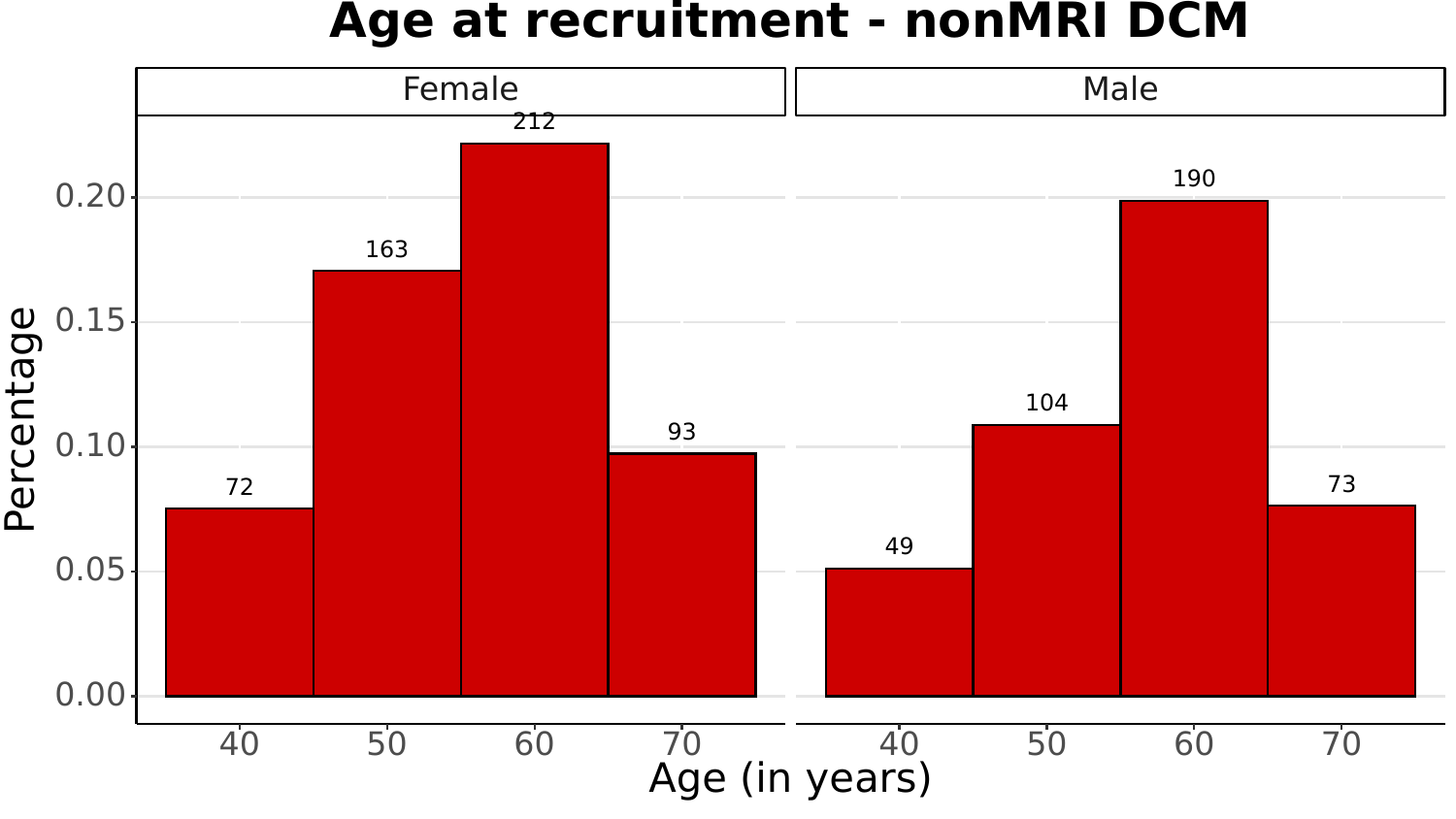

Age at recruitment - nonMRI DCM

Female
Male
212

190
0.20

163

0.15

104
Percentage
93

0.10

73
72

49
0.05

0.00

40
50
60
70
40
50
60
70
Age (in years)